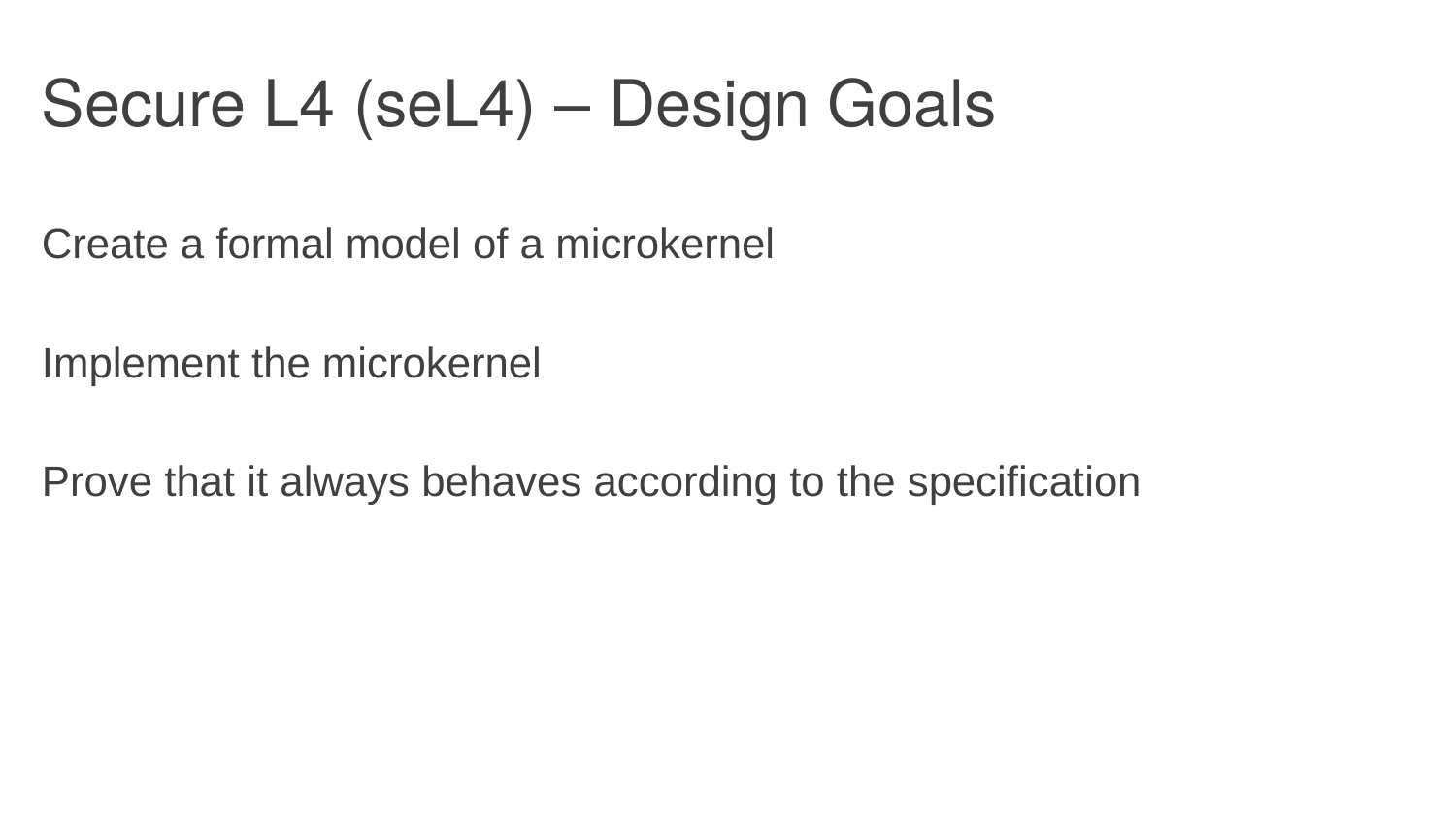

# Secure L4 (seL4) – Design Goals
Create a formal model of a microkernel

Implement the microkernel

Prove that it always behaves according to the specification